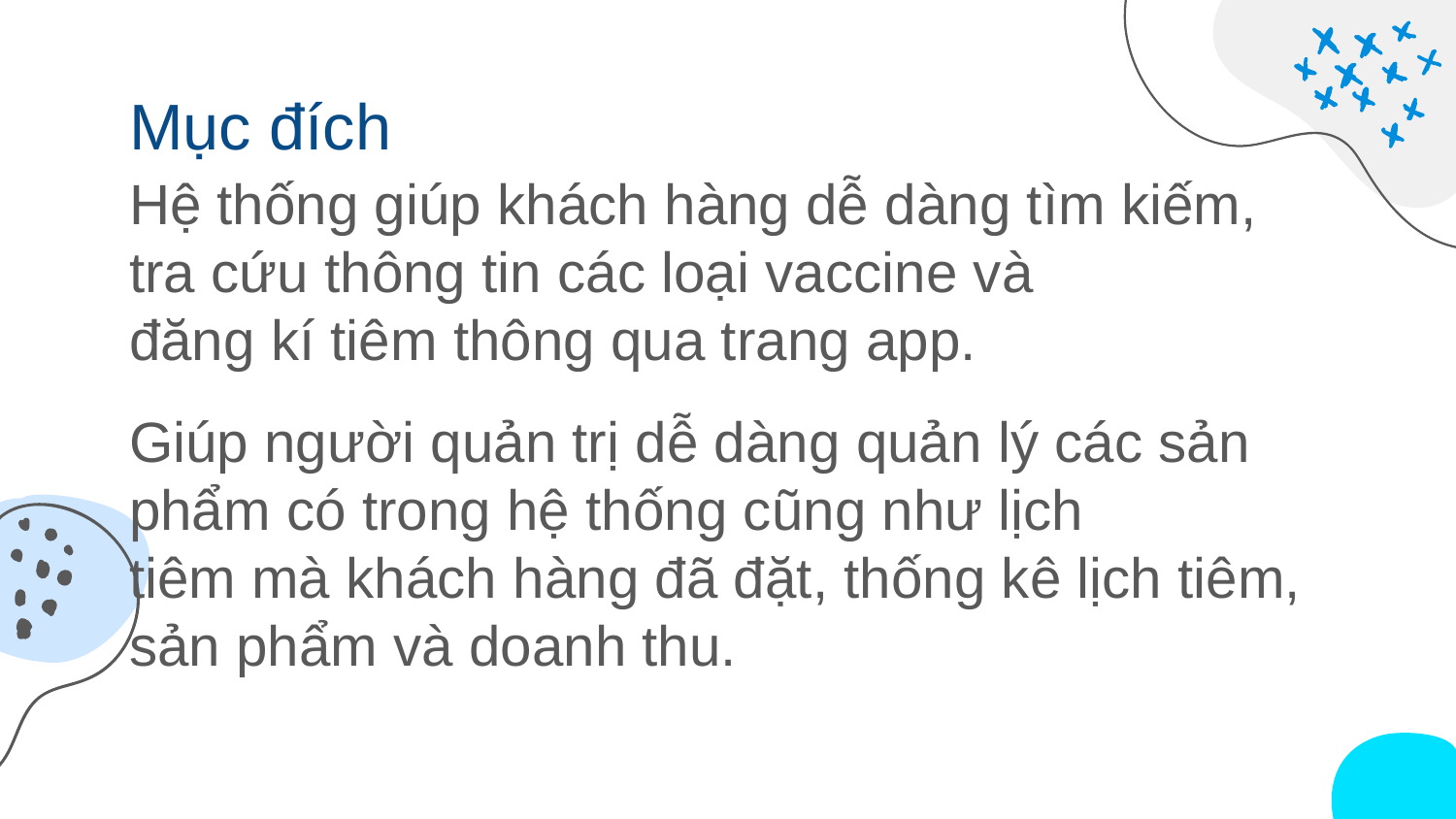

# Mục đích
Hệ thống giúp khách hàng dễ dàng tìm kiếm,

tra cứu thông tin các loại vaccine và

đăng kí tiêm thông qua trang app.

Giúp người quản trị dễ dàng quản lý các sản

phẩm có trong hệ thống cũng như lịch

tiêm mà khách hàng đã đặt, thống kê lịch tiêm,

sản phẩm và doanh thu.